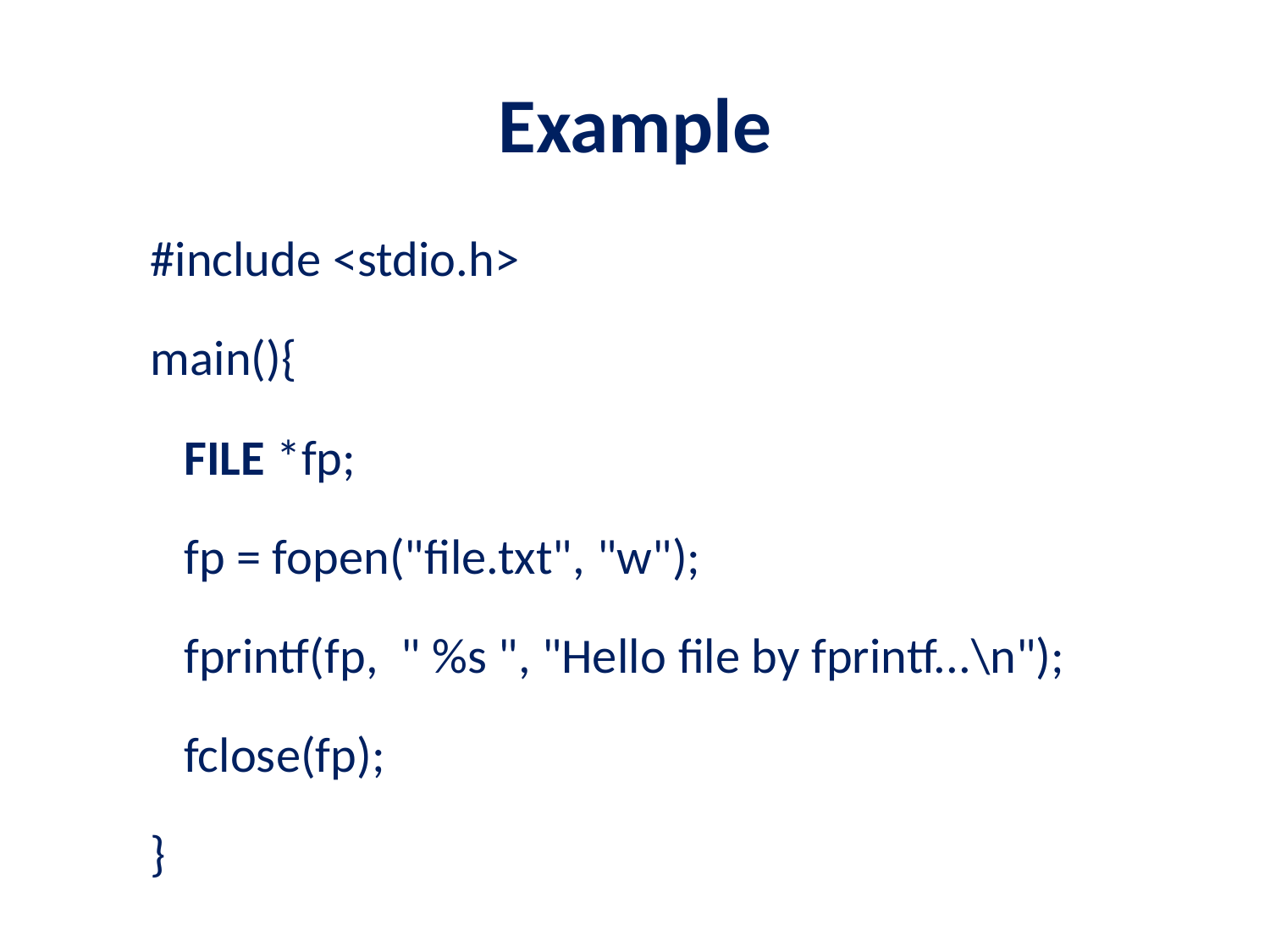

# Example
#include <stdio.h>
main(){
   FILE *fp;
   fp = fopen("file.txt", "w");
   fprintf(fp,  " %s ", "Hello file by fprintf...\n");
   fclose(fp);
}